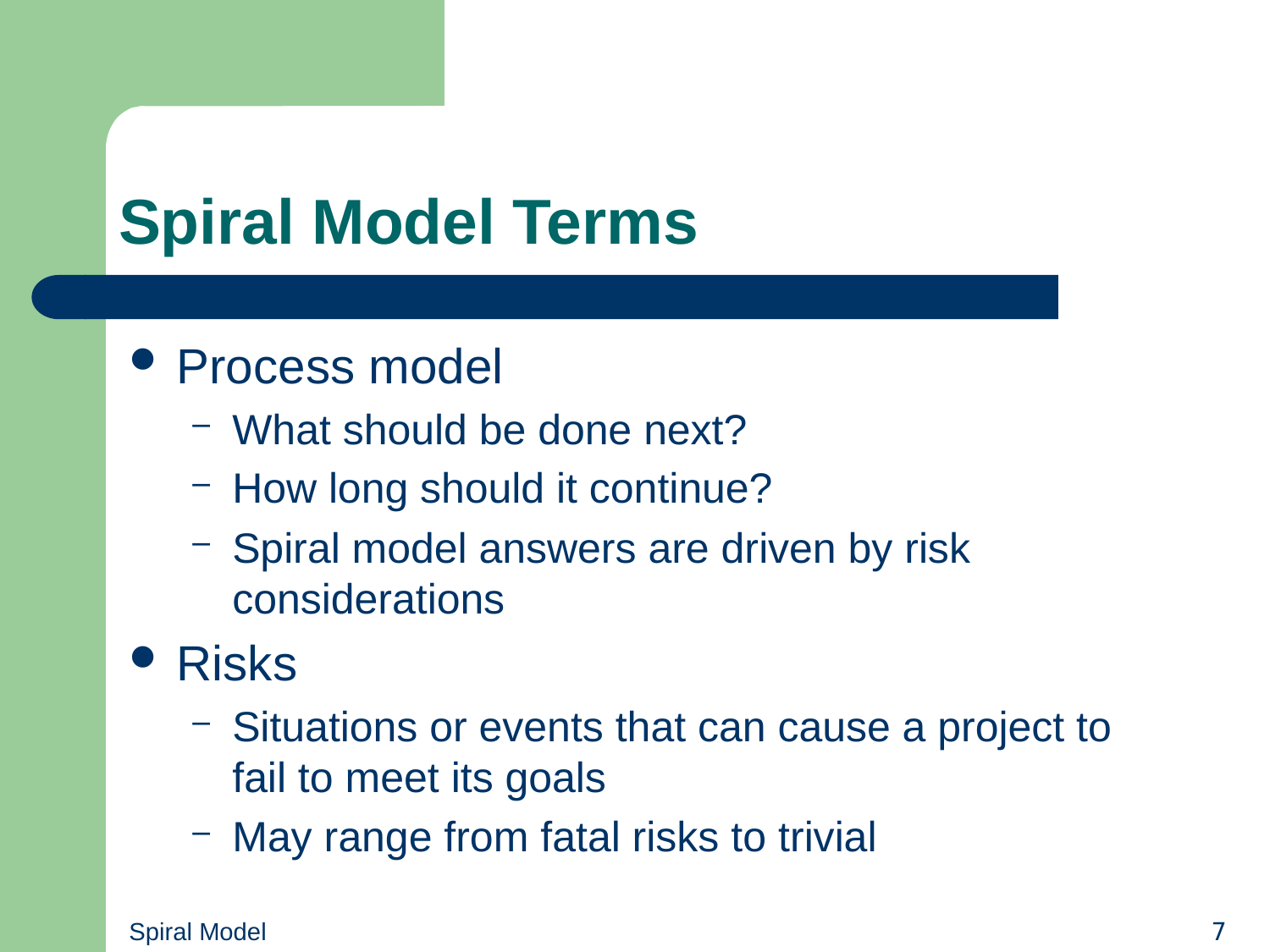

# Spiral Model Terms
Process model
What should be done next?
How long should it continue?
Spiral model answers are driven by risk considerations
Risks
Situations or events that can cause a project to fail to meet its goals
May range from fatal risks to trivial

Spiral Model